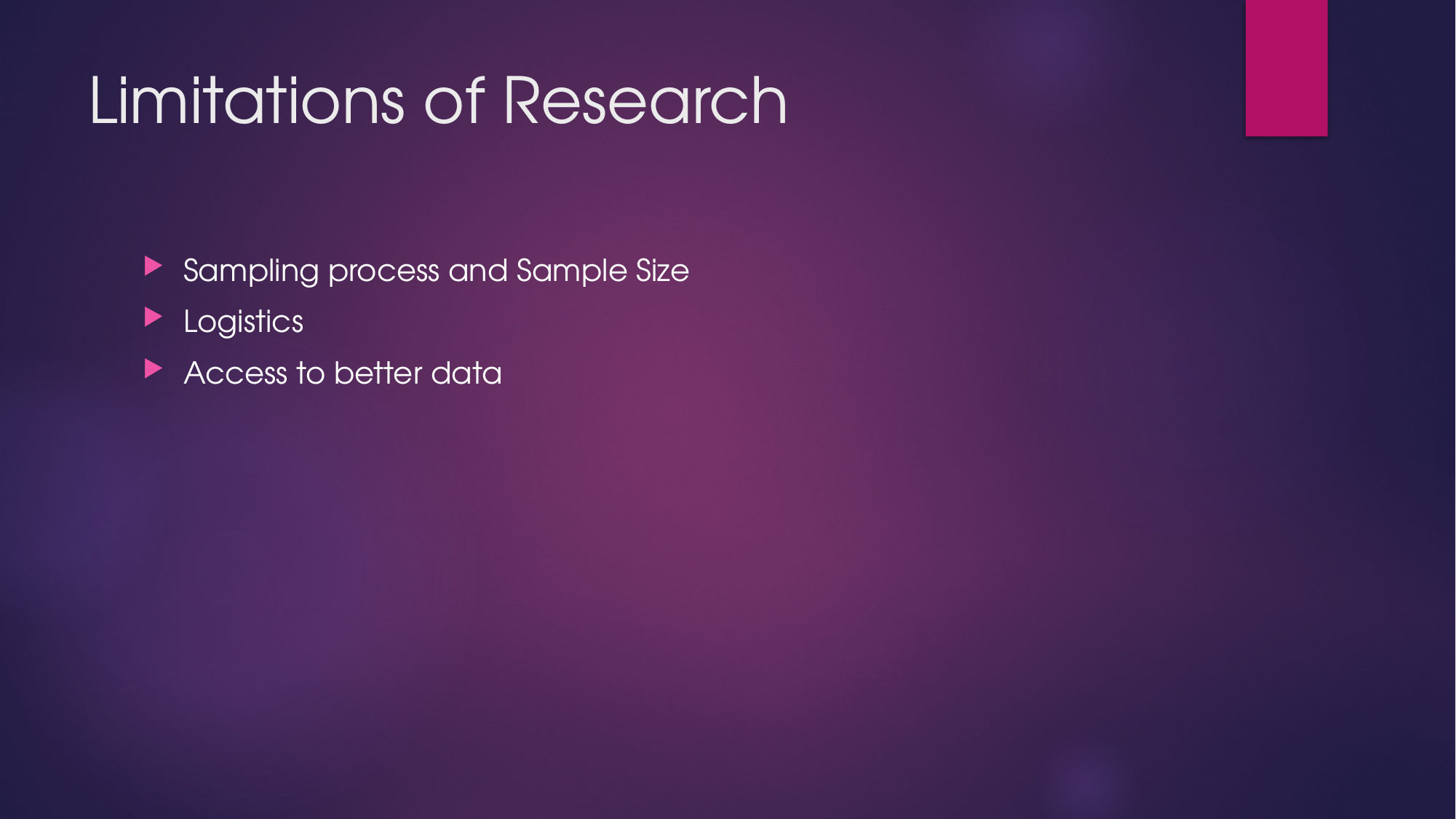

# Limitations of Research
Sampling process and Sample Size
Logistics
Access to better data